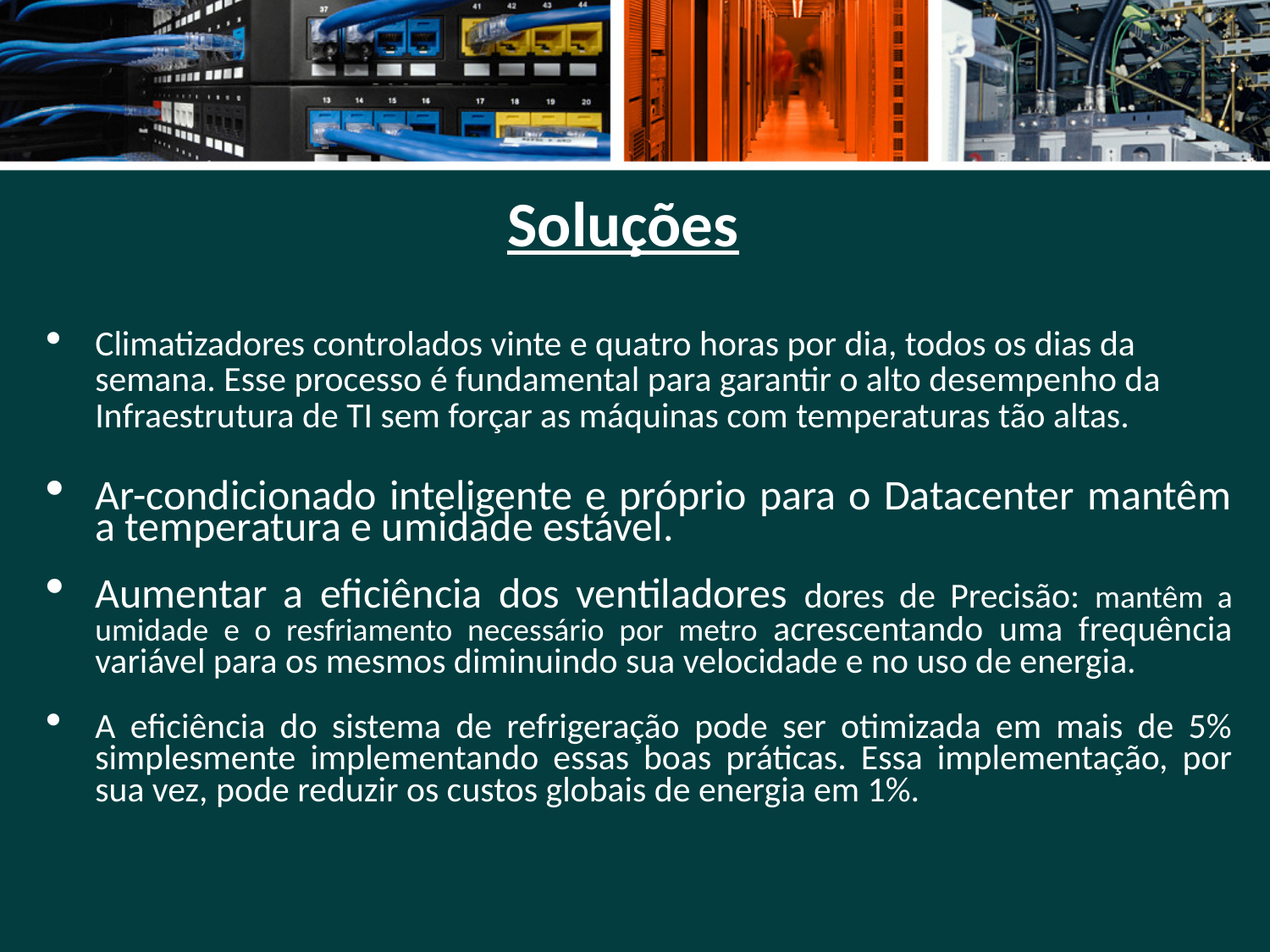

Soluções

Climatizadores controlados vinte e quatro horas por dia, todos os dias da semana. Esse processo é fundamental para garantir o alto desempenho da Infraestrutura de TI sem forçar as máquinas com temperaturas tão altas.
Ar-condicionado inteligente e próprio para o Datacenter mantêm a temperatura e umidade estável.
Aumentar a eficiência dos ventiladores dores de Precisão: mantêm a umidade e o resfriamento necessário por metro acrescentando uma frequência variável para os mesmos diminuindo sua velocidade e no uso de energia.
A eficiência do sistema de refrigeração pode ser otimizada em mais de 5% simplesmente implementando essas boas práticas. Essa implementação, por sua vez, pode reduzir os custos globais de energia em 1%.